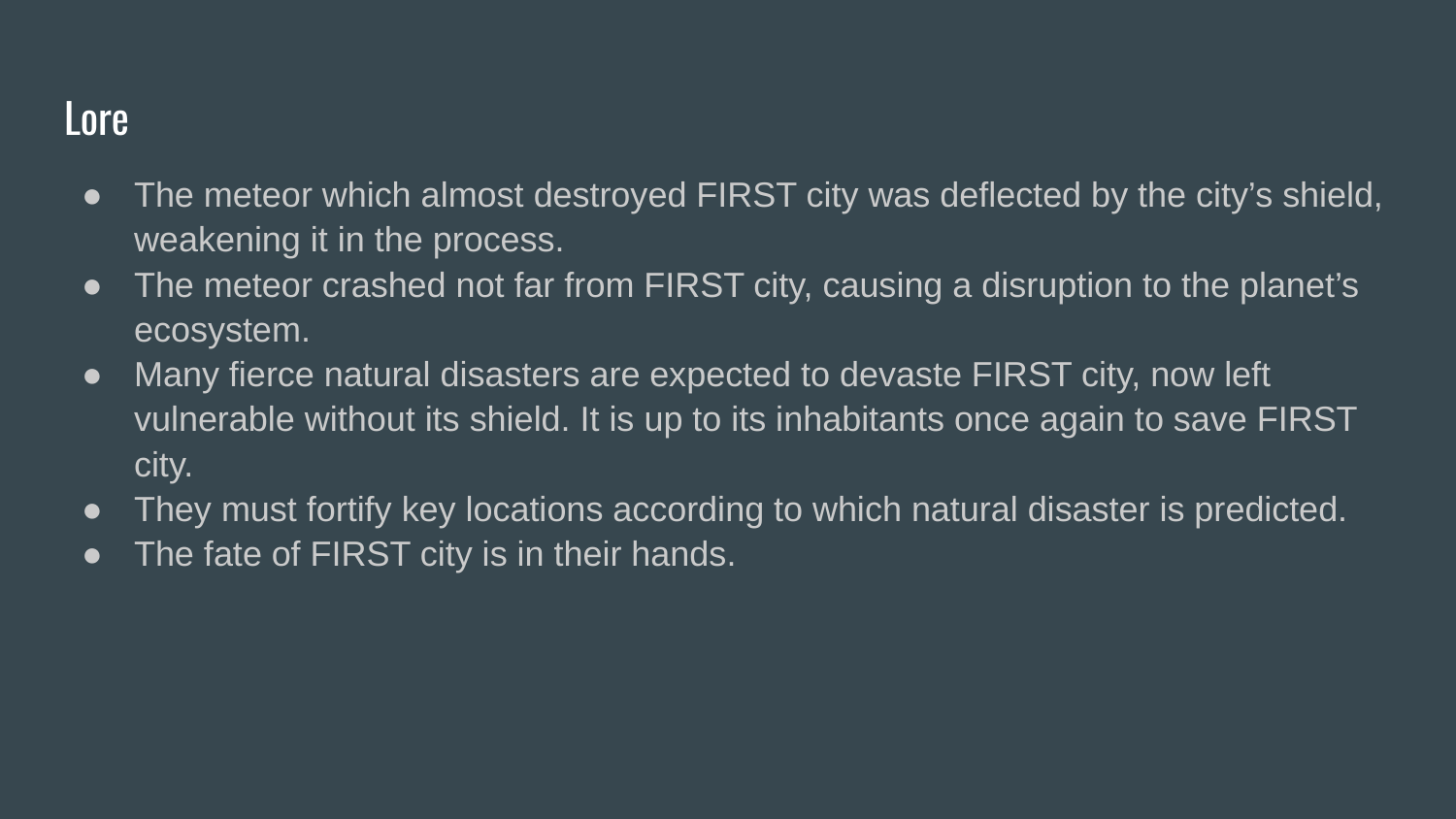

# Lore
The meteor which almost destroyed FIRST city was deflected by the city’s shield, weakening it in the process.
The meteor crashed not far from FIRST city, causing a disruption to the planet’s ecosystem.
Many fierce natural disasters are expected to devaste FIRST city, now left vulnerable without its shield. It is up to its inhabitants once again to save FIRST city.
They must fortify key locations according to which natural disaster is predicted.
The fate of FIRST city is in their hands.